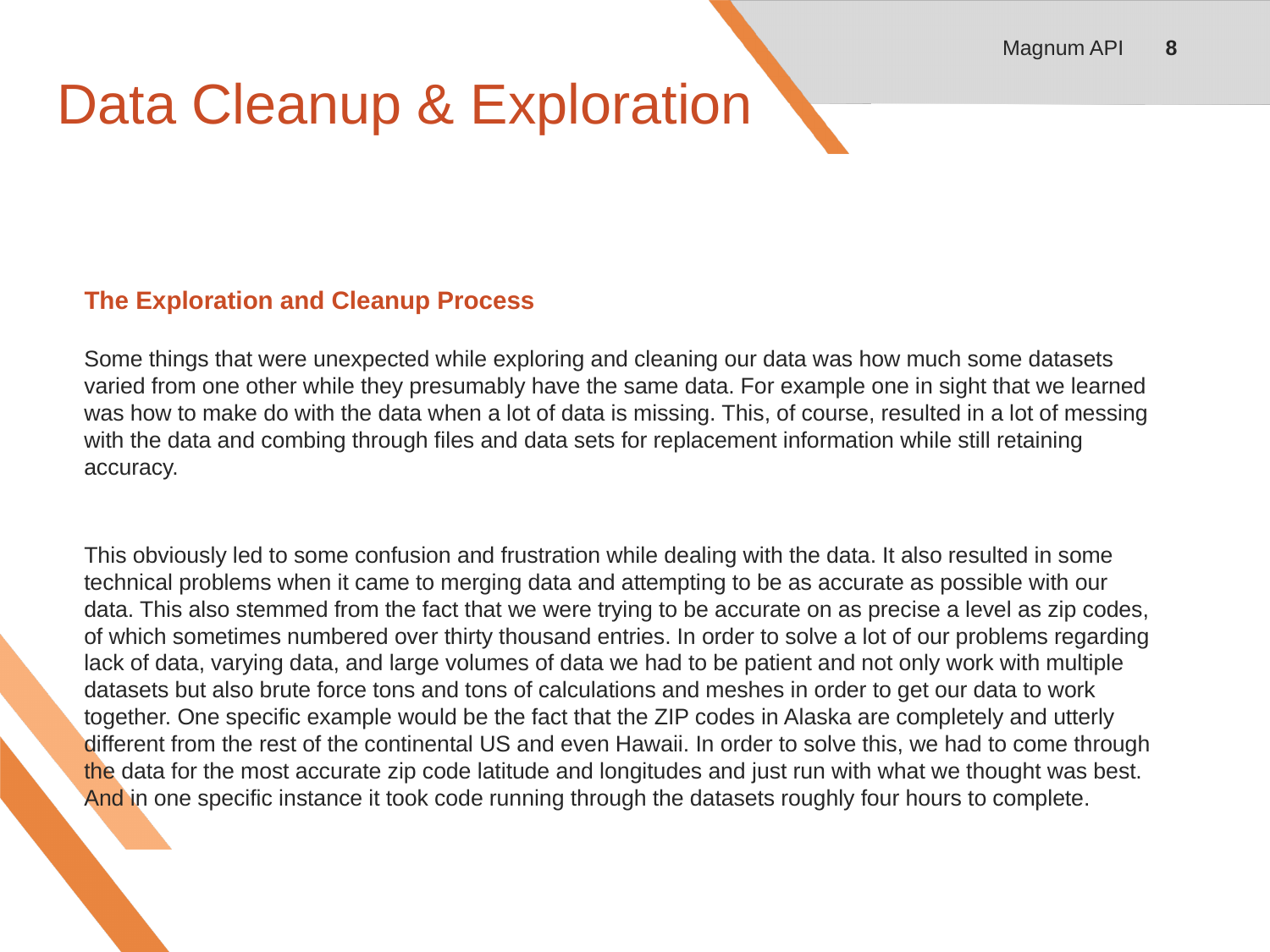

Magnum API
8
# Data Cleanup & Exploration
The Exploration and Cleanup Process
Some things that were unexpected while exploring and cleaning our data was how much some datasets varied from one other while they presumably have the same data. For example one in sight that we learned was how to make do with the data when a lot of data is missing. This, of course, resulted in a lot of messing with the data and combing through files and data sets for replacement information while still retaining accuracy.

This obviously led to some confusion and frustration while dealing with the data. It also resulted in some technical problems when it came to merging data and attempting to be as accurate as possible with our data. This also stemmed from the fact that we were trying to be accurate on as precise a level as zip codes, of which sometimes numbered over thirty thousand entries. In order to solve a lot of our problems regarding lack of data, varying data, and large volumes of data we had to be patient and not only work with multiple datasets but also brute force tons and tons of calculations and meshes in order to get our data to work together. One specific example would be the fact that the ZIP codes in Alaska are completely and utterly different from the rest of the continental US and even Hawaii. In order to solve this, we had to come through the data for the most accurate zip code latitude and longitudes and just run with what we thought was best. And in one specific instance it took code running through the datasets roughly four hours to complete.